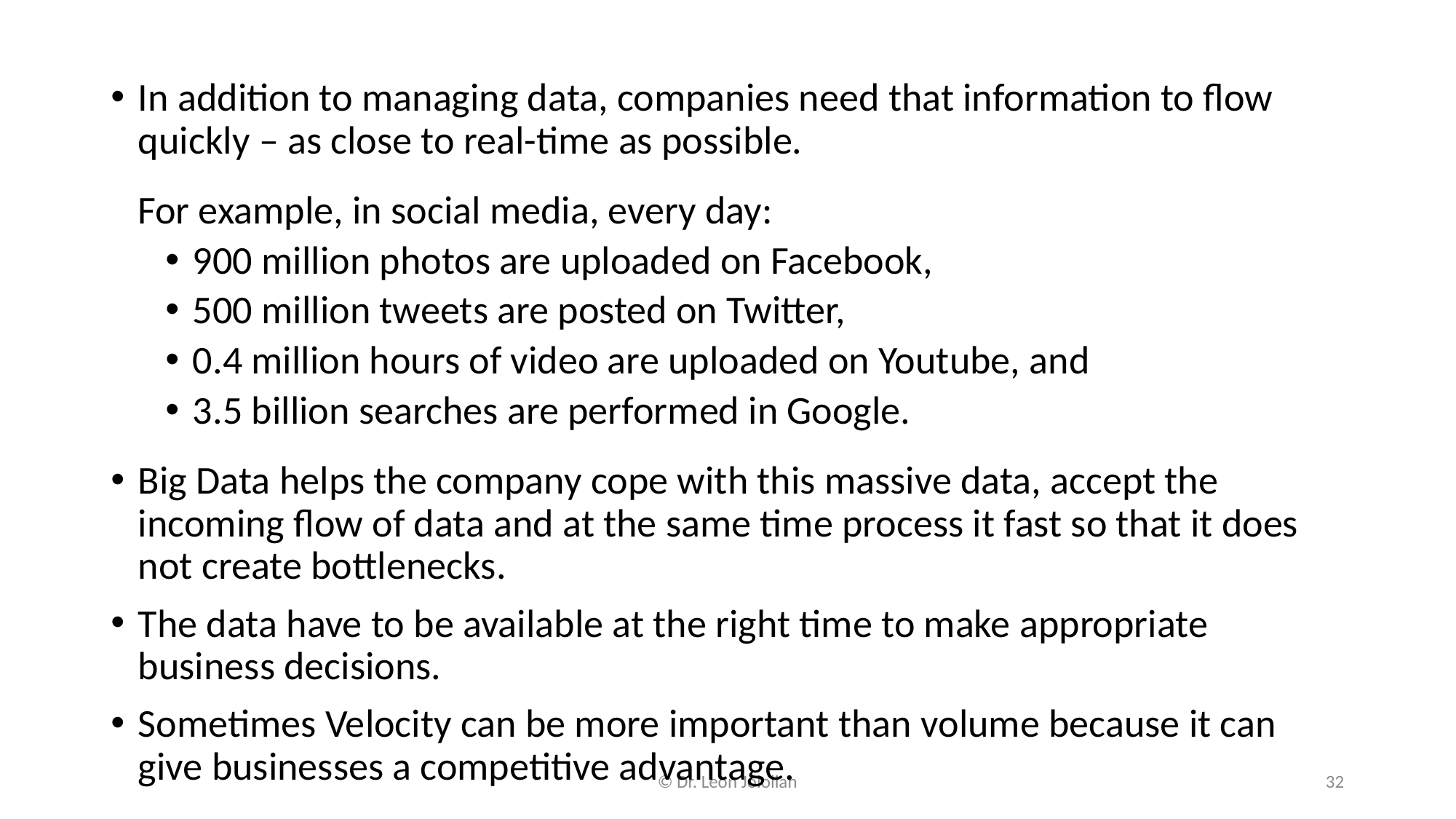

In addition to managing data, companies need that information to flow quickly – as close to real-time as possible.
   For example, in social media, every day:
900 million photos are uploaded on Facebook,
500 million tweets are posted on Twitter,
0.4 million hours of video are uploaded on Youtube, and
3.5 billion searches are performed in Google.
Big Data helps the company cope with this massive data, accept the incoming flow of data and at the same time process it fast so that it does not create bottlenecks.
The data have to be available at the right time to make appropriate business decisions.
Sometimes Velocity can be more important than volume because it can give businesses a competitive advantage.
© Dr. Leon Jololian
32